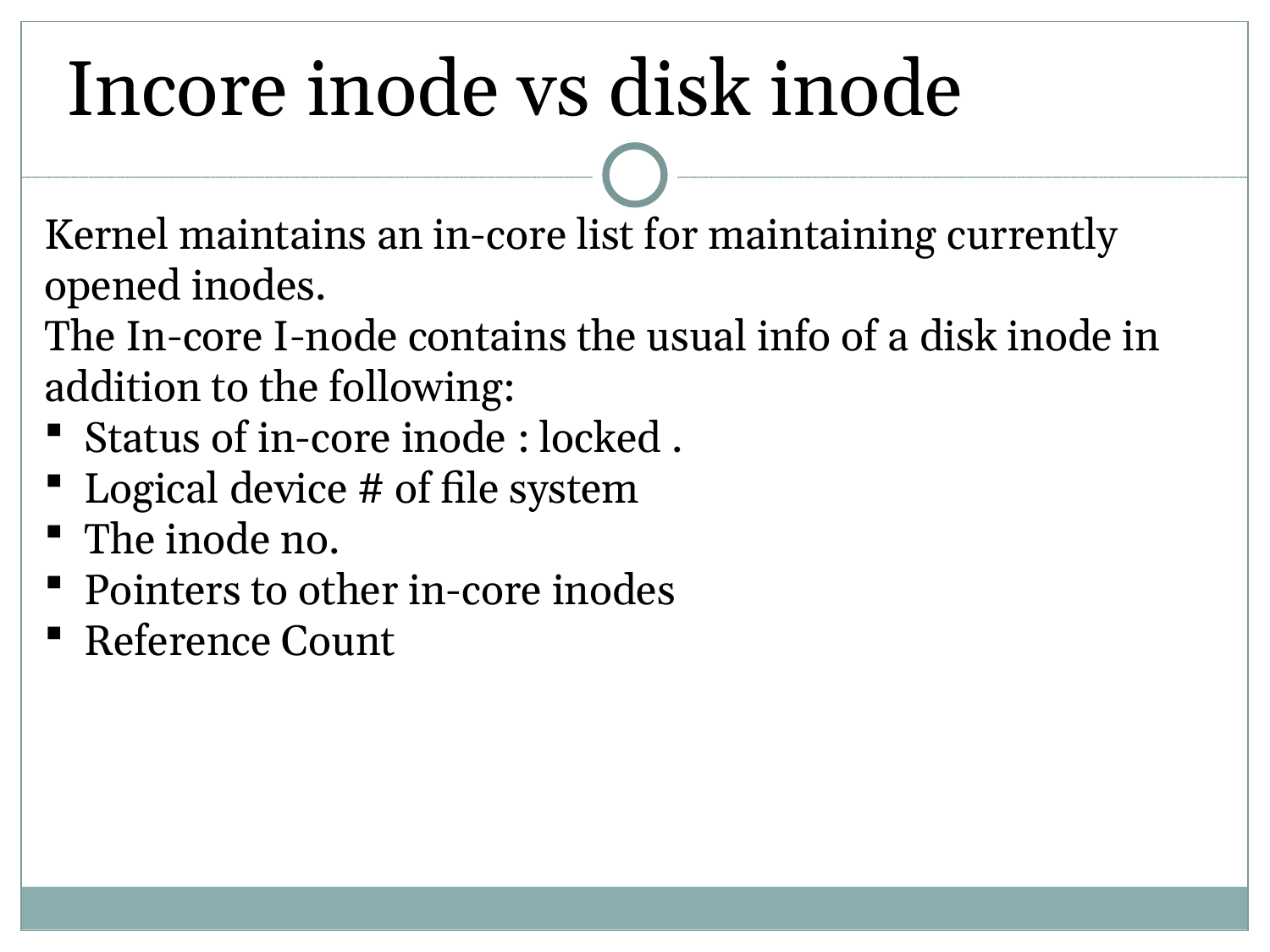

Incore inode vs disk inode
Kernel maintains an in-core list for maintaining currently opened inodes.
The In-core I-node contains the usual info of a disk inode in addition to the following:
 Status of in-core inode : locked .
 Logical device # of file system
 The inode no.
 Pointers to other in-core inodes
 Reference Count